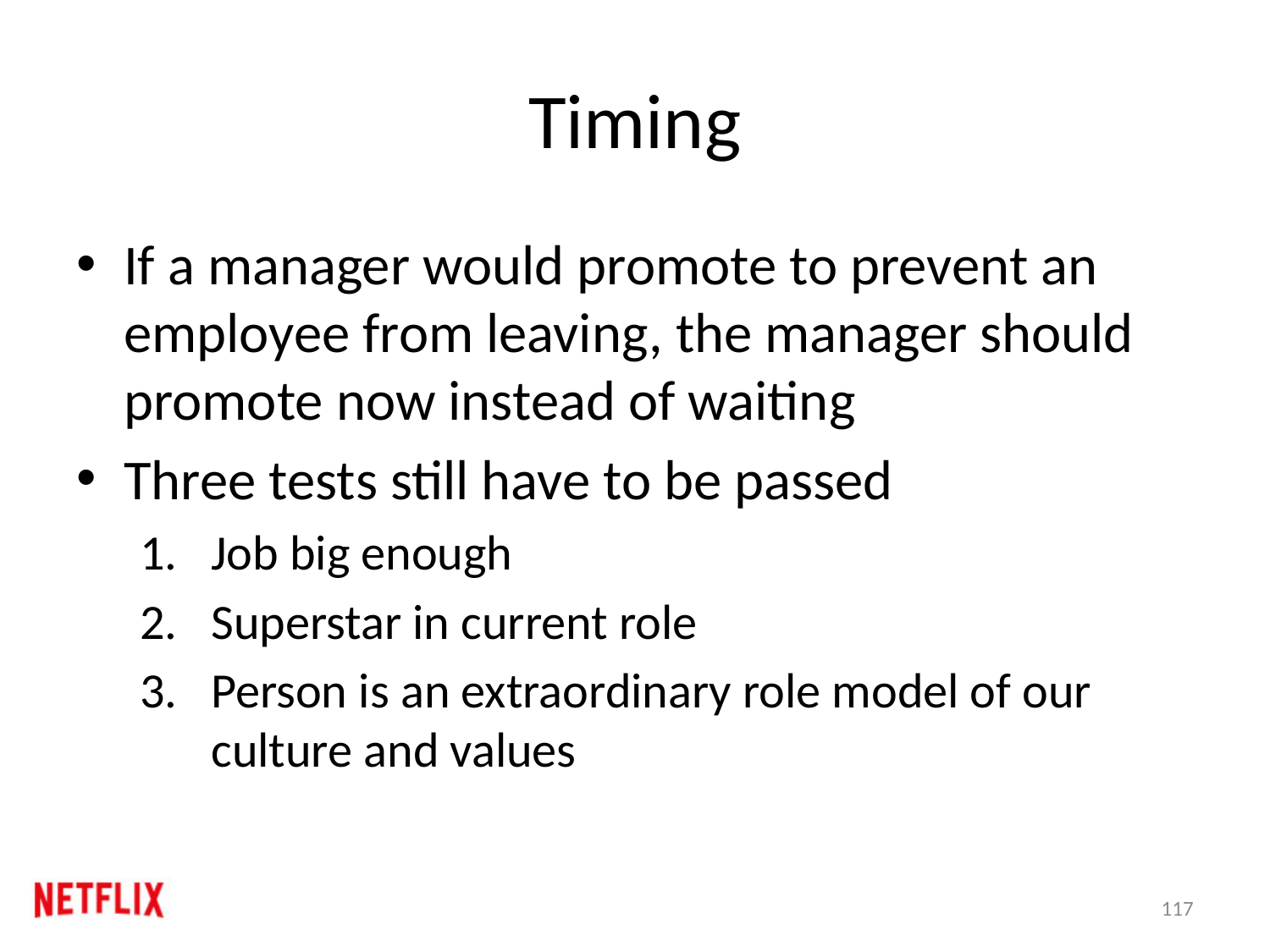

# Timing
If a manager would promote to prevent an employee from leaving, the manager should promote now instead of waiting
Three tests still have to be passed
Job big enough
Superstar in current role
Person is an extraordinary role model of our culture and values

117